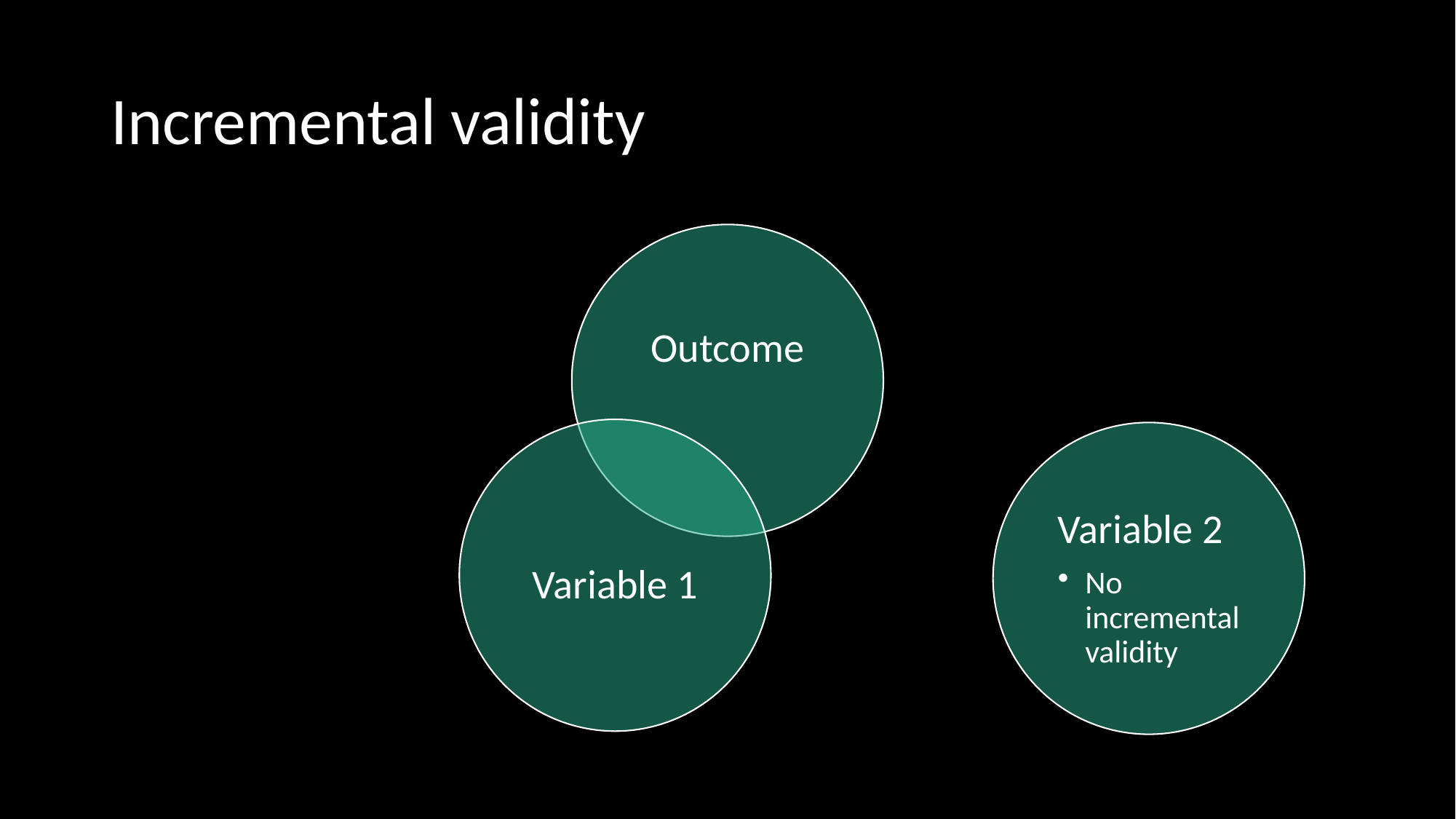

# Incremental validity
Outcome
Variable 2
No incremental validity
Variable 1